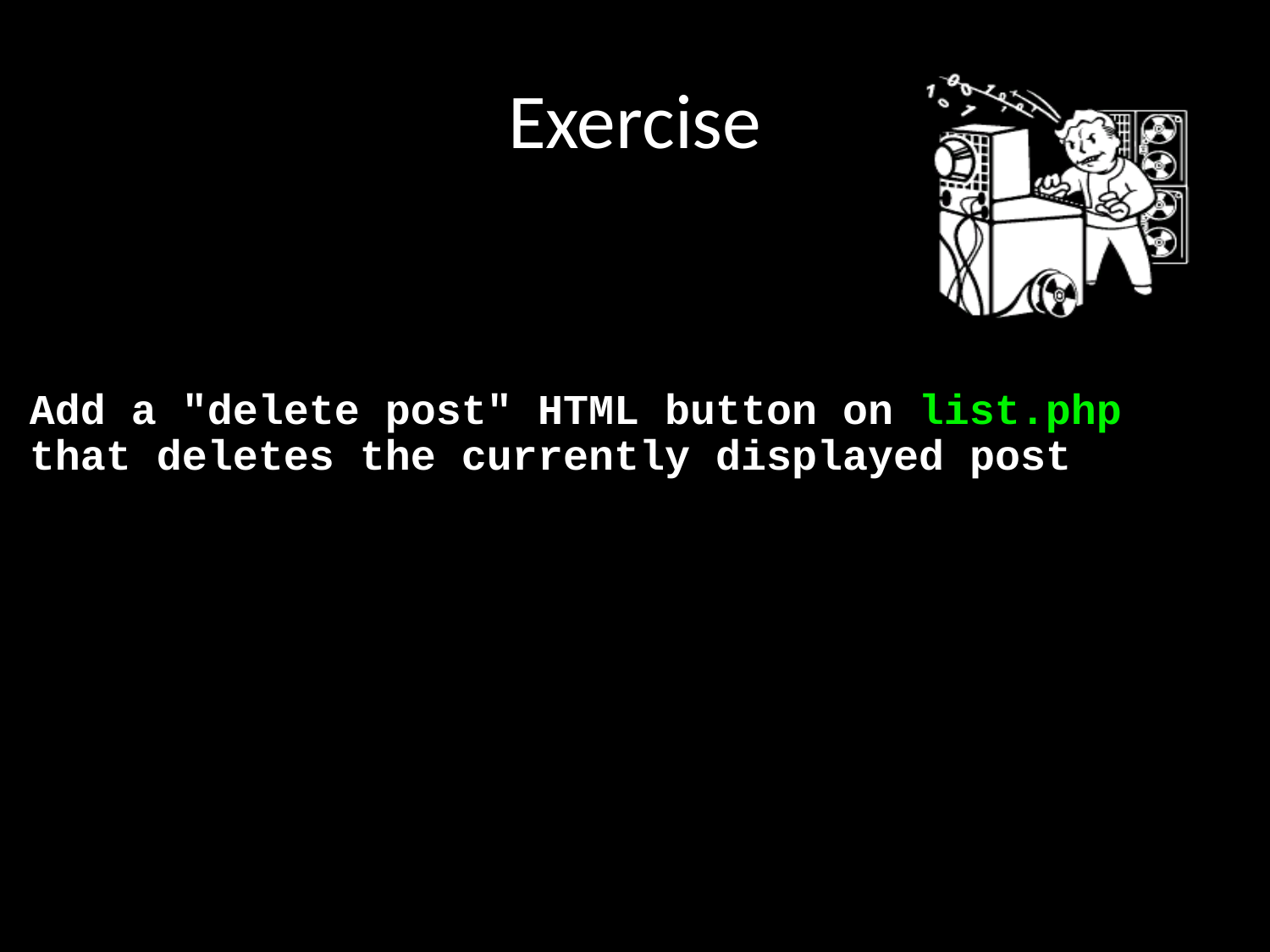

# Exercise

Add a "delete post" HTML button on list.php that deletes the currently displayed post